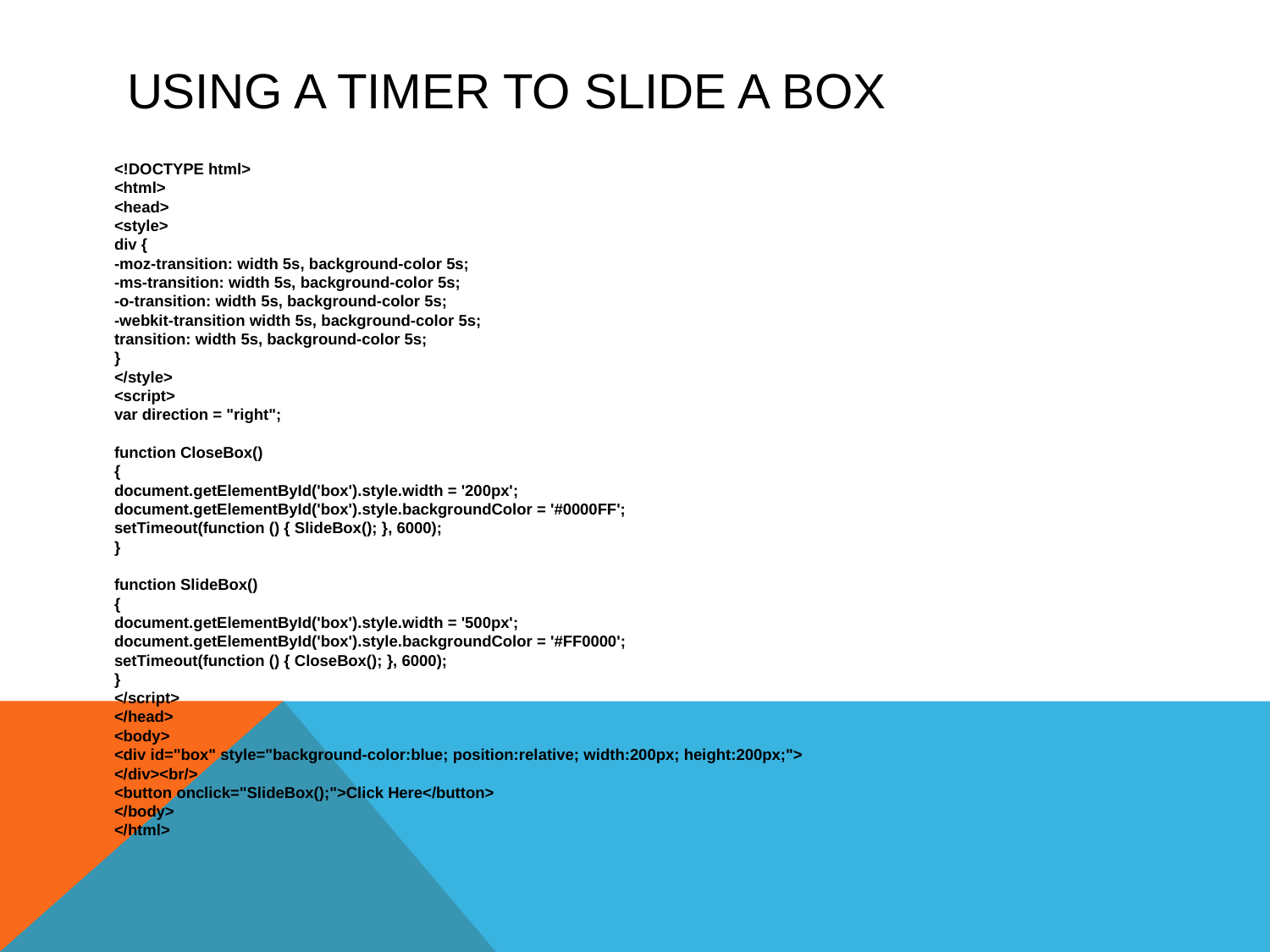

# Using a timer to slide a box
	<!DOCTYPE html>
<html>
<head>
<style>
div {
-moz-transition: width 5s, background-color 5s;
-ms-transition: width 5s, background-color 5s;
-o-transition: width 5s, background-color 5s;
-webkit-transition width 5s, background-color 5s;
transition: width 5s, background-color 5s;
}
</style>
<script>
var direction = "right";
function CloseBox()
{
document.getElementById('box').style.width = '200px';
document.getElementById('box').style.backgroundColor = '#0000FF';
setTimeout(function () { SlideBox(); }, 6000);
}
function SlideBox()
{
document.getElementById('box').style.width = '500px';
document.getElementById('box').style.backgroundColor = '#FF0000';
setTimeout(function () { CloseBox(); }, 6000);
}
</script>
</head>
<body>
<div id="box" style="background-color:blue; position:relative; width:200px; height:200px;">
</div><br/>
<button onclick="SlideBox();">Click Here</button>
</body>
</html>